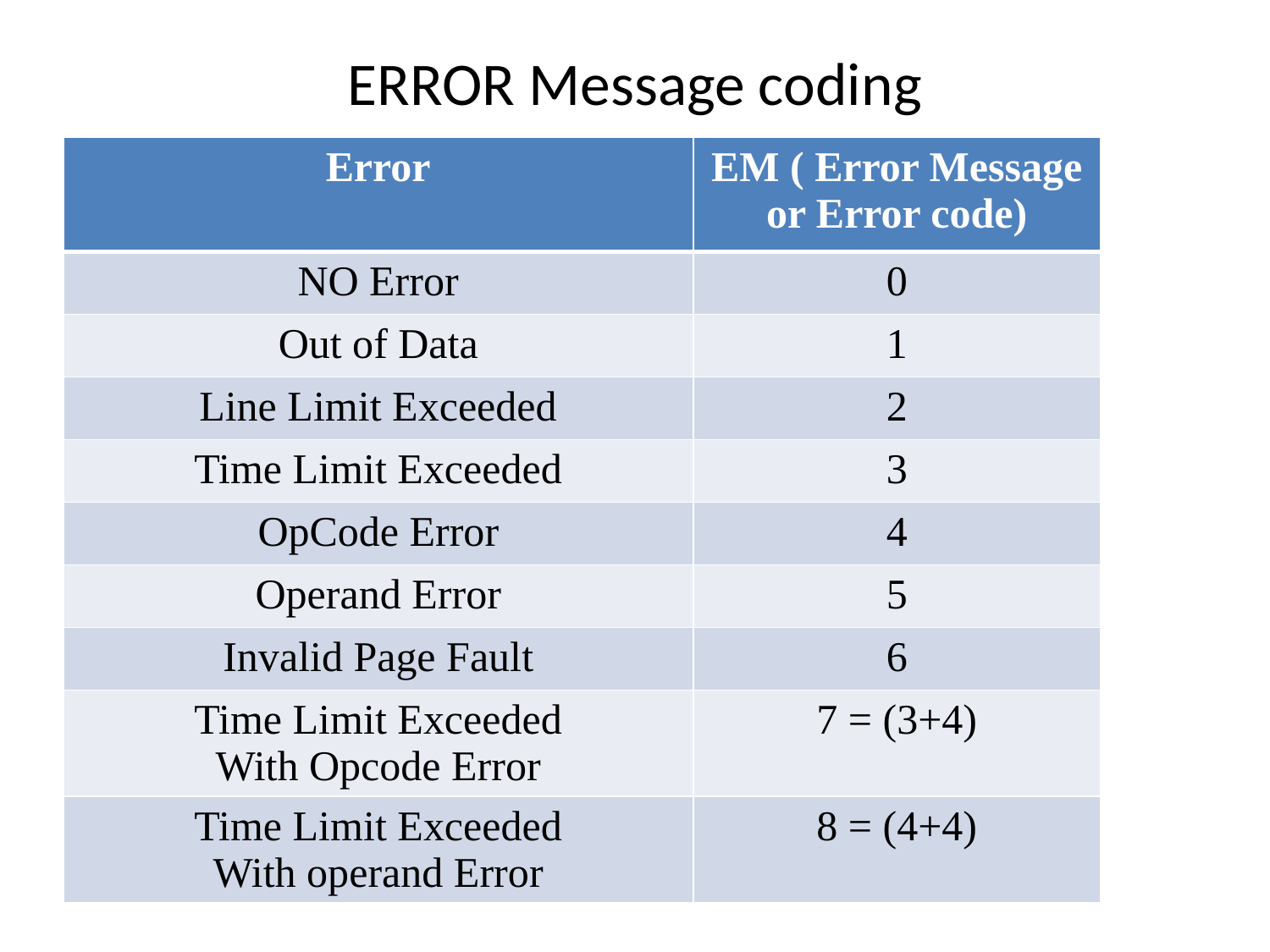

# ERROR Message coding
| Error | EM ( Error Message or Error code) |
| --- | --- |
| NO Error | 0 |
| Out of Data | 1 |
| Line Limit Exceeded | 2 |
| Time Limit Exceeded | 3 |
| OpCode Error | 4 |
| Operand Error | 5 |
| Invalid Page Fault | 6 |
| Time Limit Exceeded With Opcode Error | 7 = (3+4) |
| Time Limit Exceeded With operand Error | 8 = (4+4) |